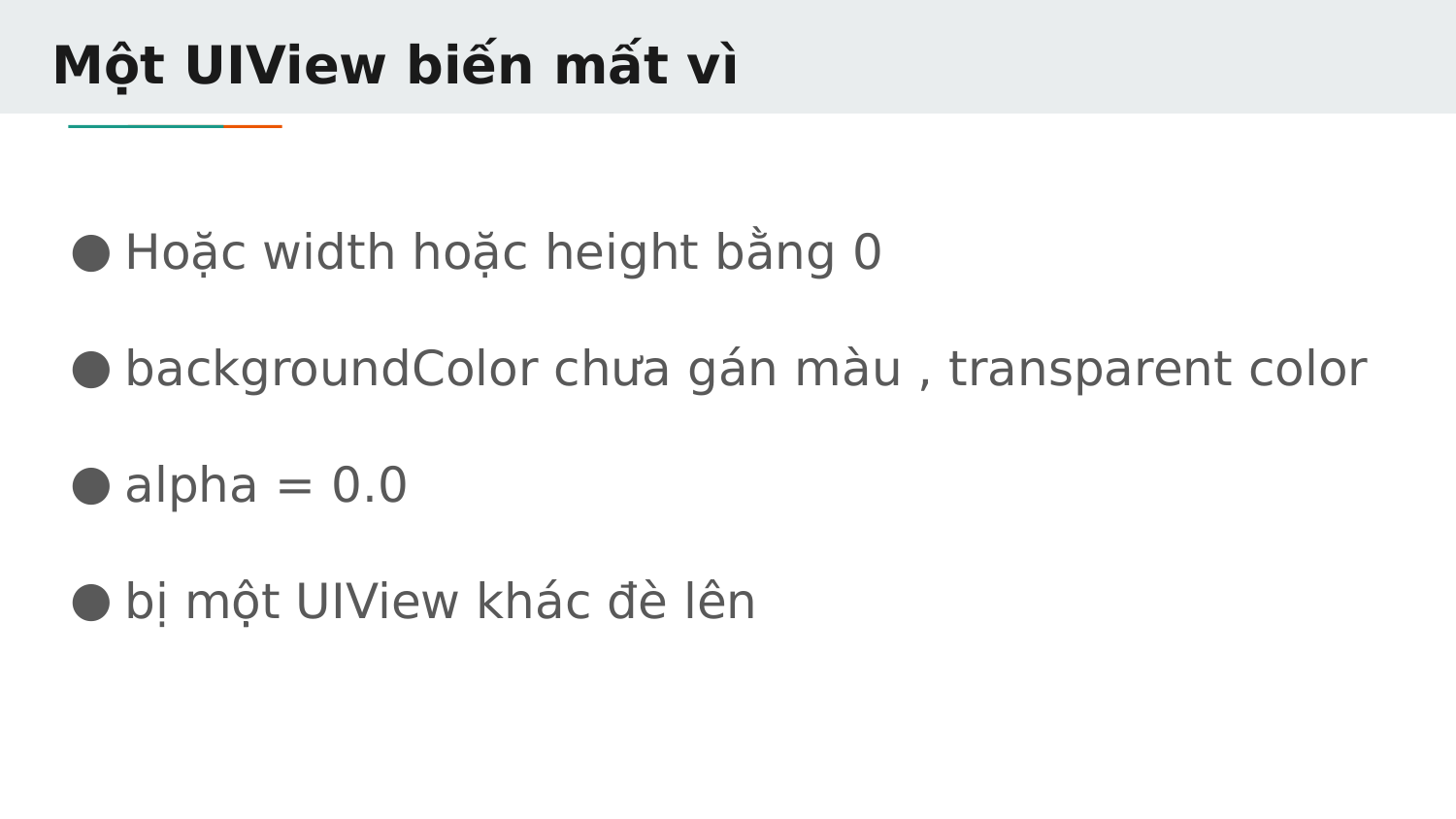

# Một UIView biến mất vì
Hoặc width hoặc height bằng 0
backgroundColor chưa gán màu , transparent color
alpha = 0.0
bị một UIView khác đè lên